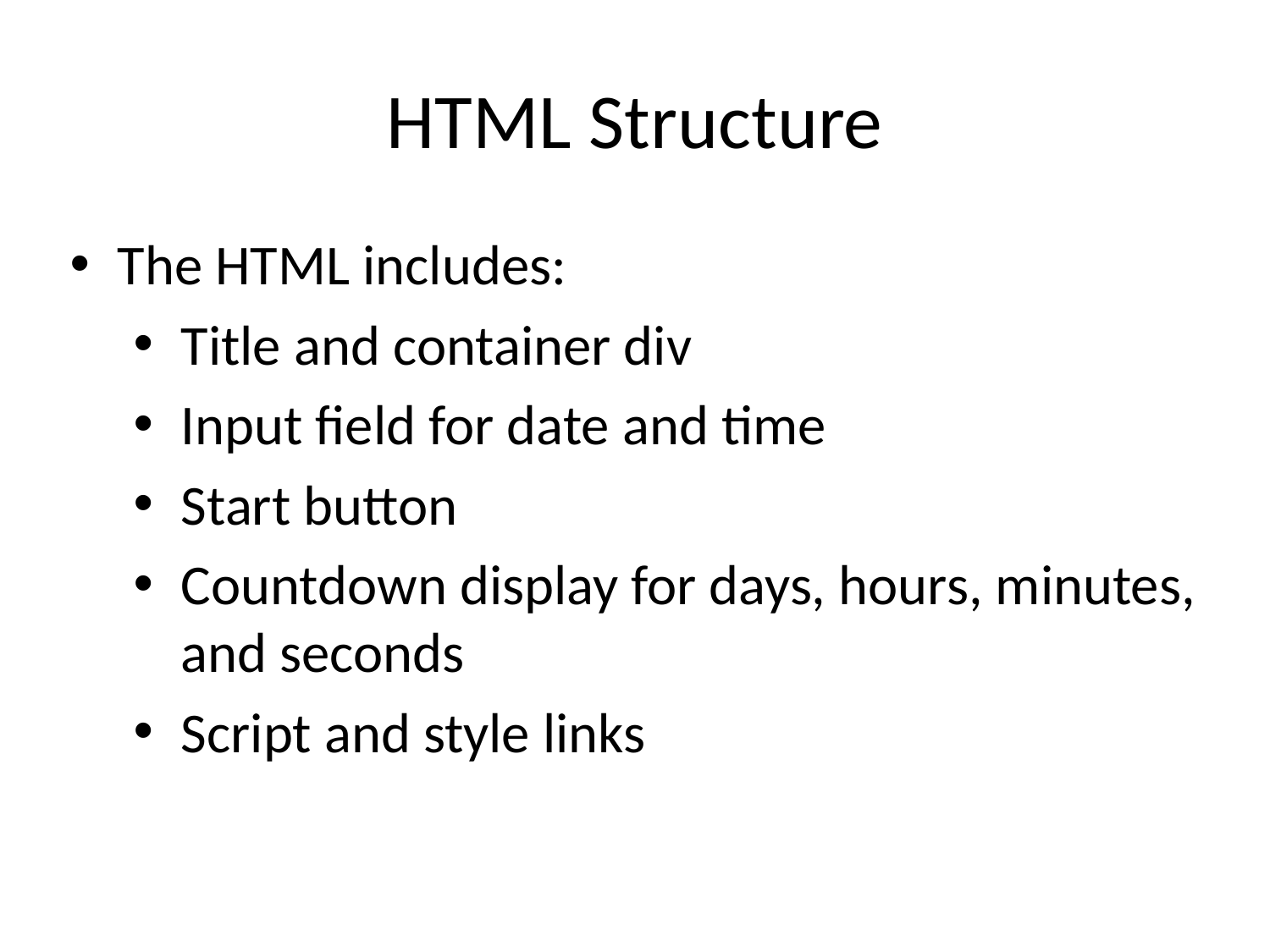

# HTML Structure
The HTML includes:
Title and container div
Input field for date and time
Start button
Countdown display for days, hours, minutes, and seconds
Script and style links